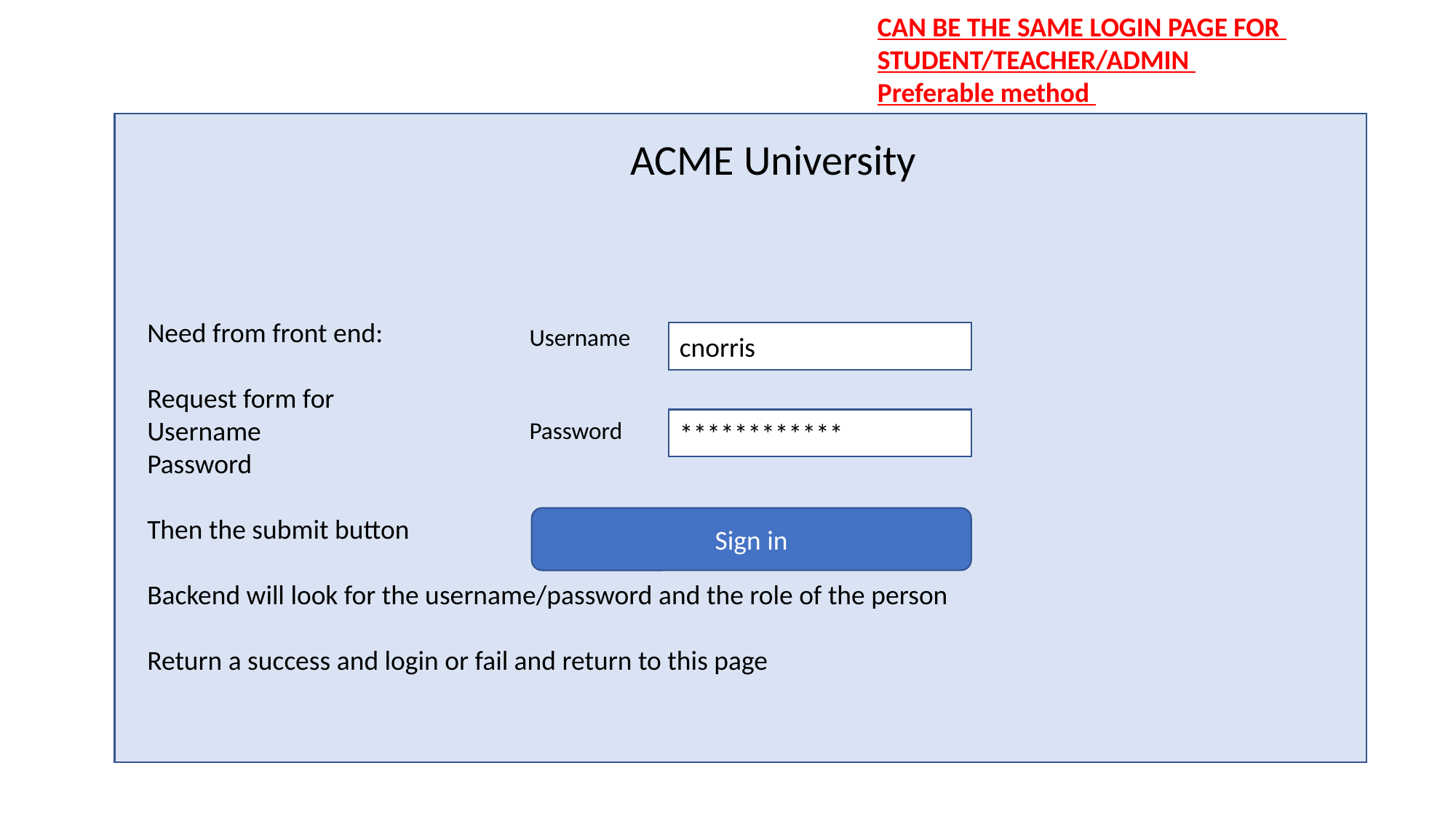

CAN BE THE SAME LOGIN PAGE FOR
STUDENT/TEACHER/ADMIN
Preferable method

ACME University
Need from front end:

Request form for
Username
Password

Then the submit button

Backend will look for the username/password and the role of the person

Return a success and login or fail and return to this page
Username
cnorris
Password
************
Sign in